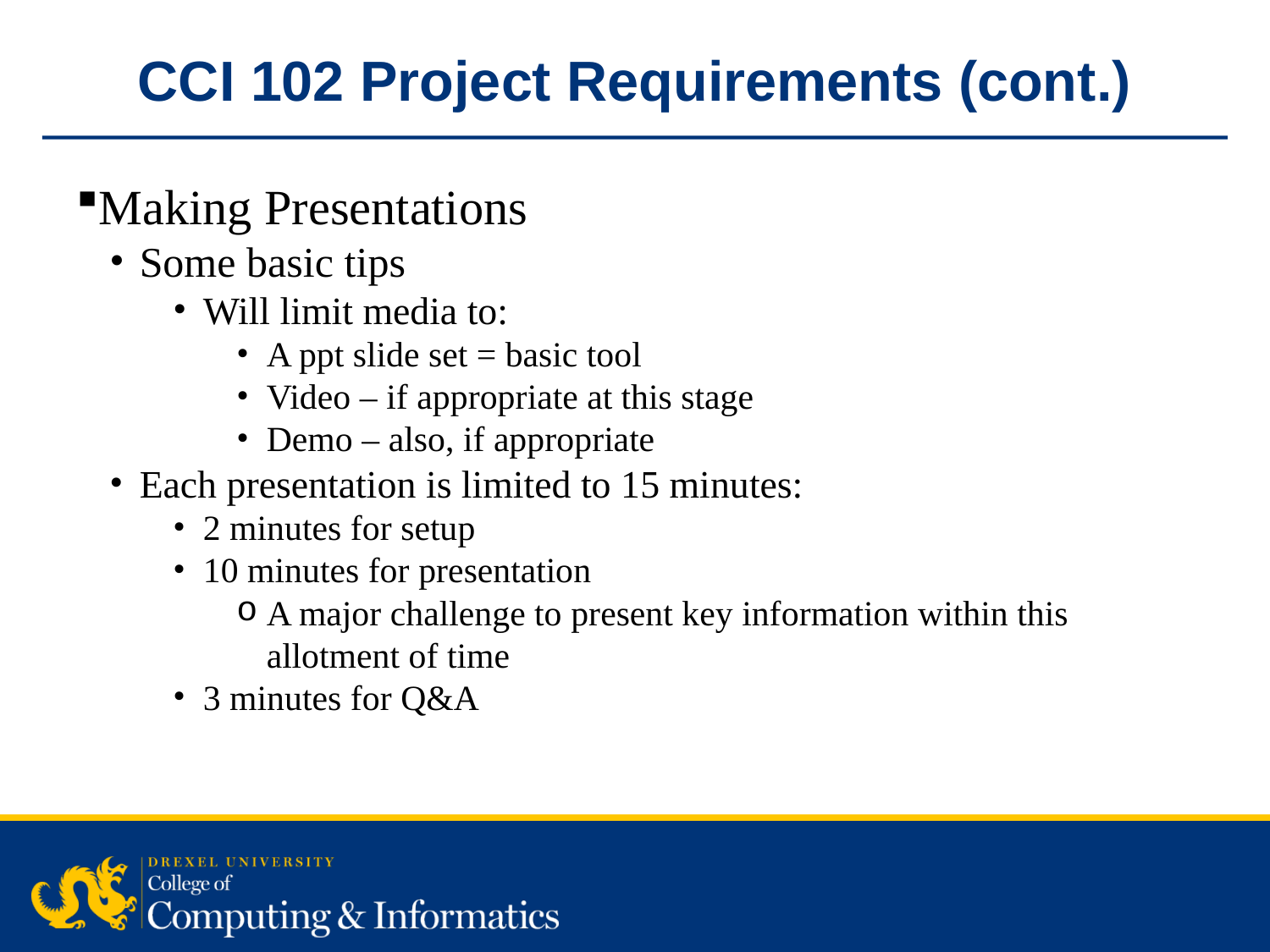

CCI 102 Project Requirements (cont.)
Making Presentations
Some basic tips
Will limit media to:
A ppt slide set = basic tool
Video – if appropriate at this stage
Demo – also, if appropriate
Each presentation is limited to 15 minutes:
2 minutes for setup
10 minutes for presentation
A major challenge to present key information within this allotment of time
3 minutes for Q&A